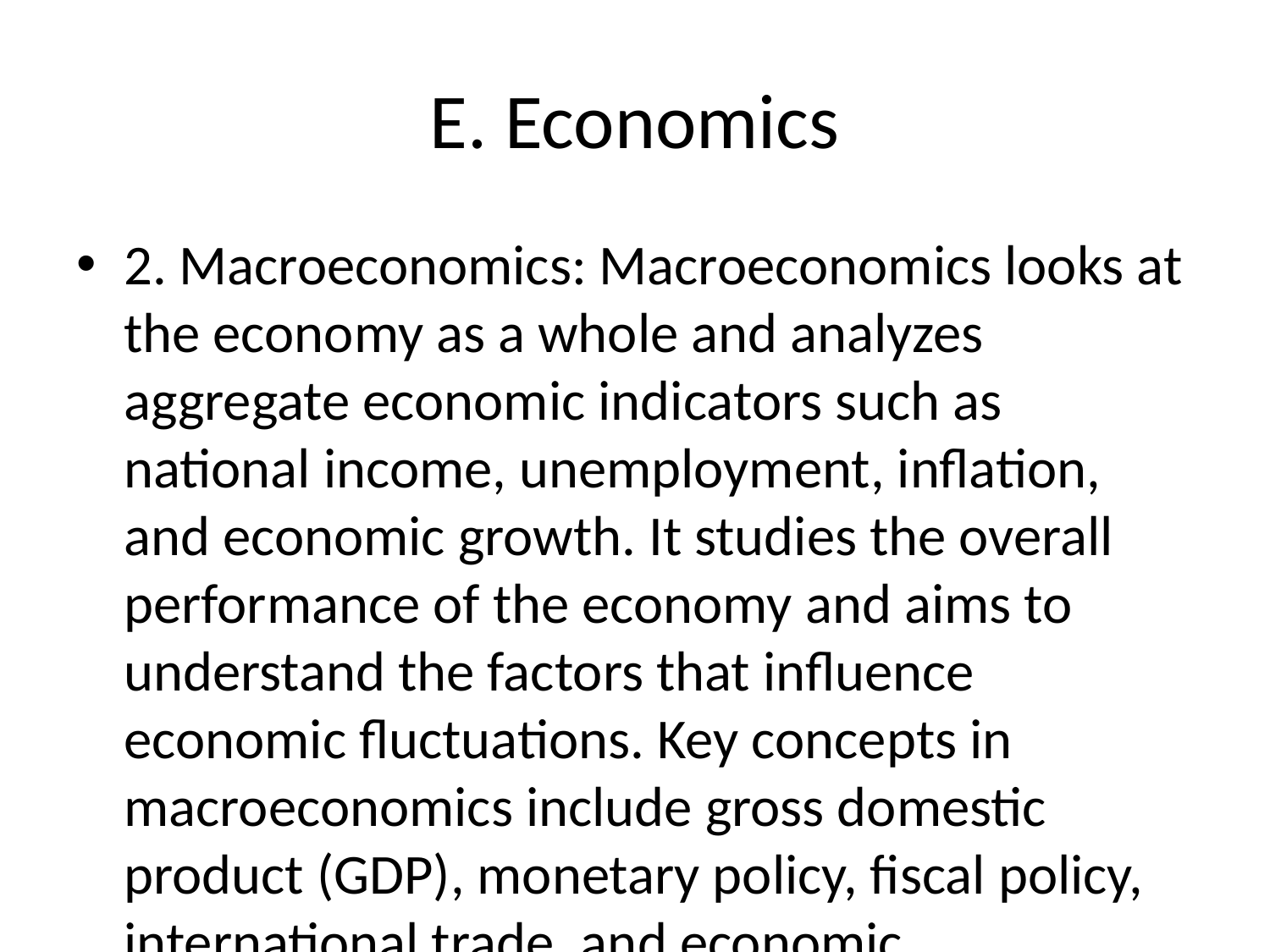

# E. Economics
2. Macroeconomics: Macroeconomics looks at the economy as a whole and analyzes aggregate economic indicators such as national income, unemployment, inflation, and economic growth. It studies the overall performance of the economy and aims to understand the factors that influence economic fluctuations. Key concepts in macroeconomics include gross domestic product (GDP), monetary policy, fiscal policy, international trade, and economic development.